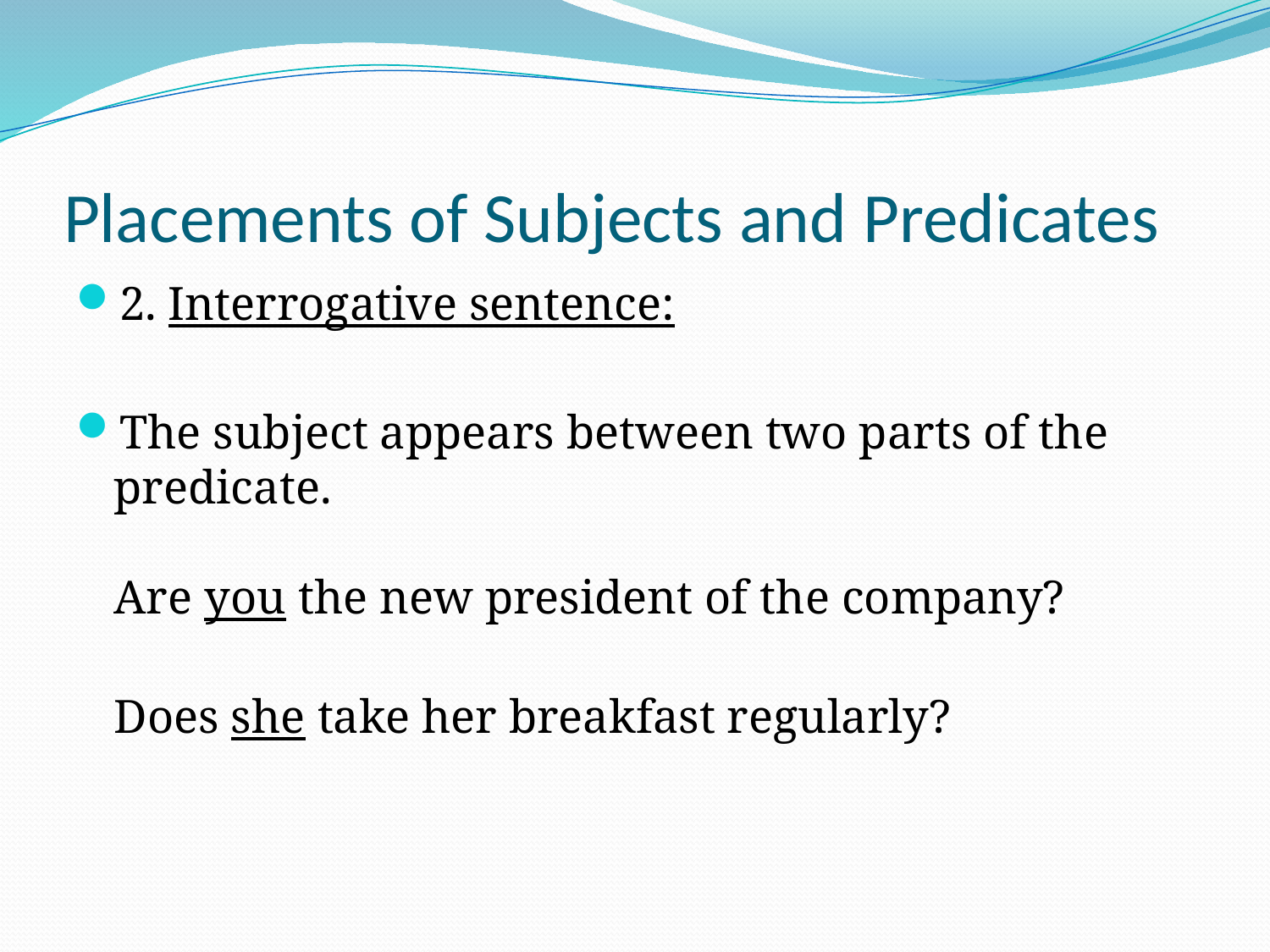

# Placements of Subjects and Predicates
2. Interrogative sentence:

The subject appears between two parts of the predicate.
Are you the new president of the company?
Does she take her breakfast regularly?